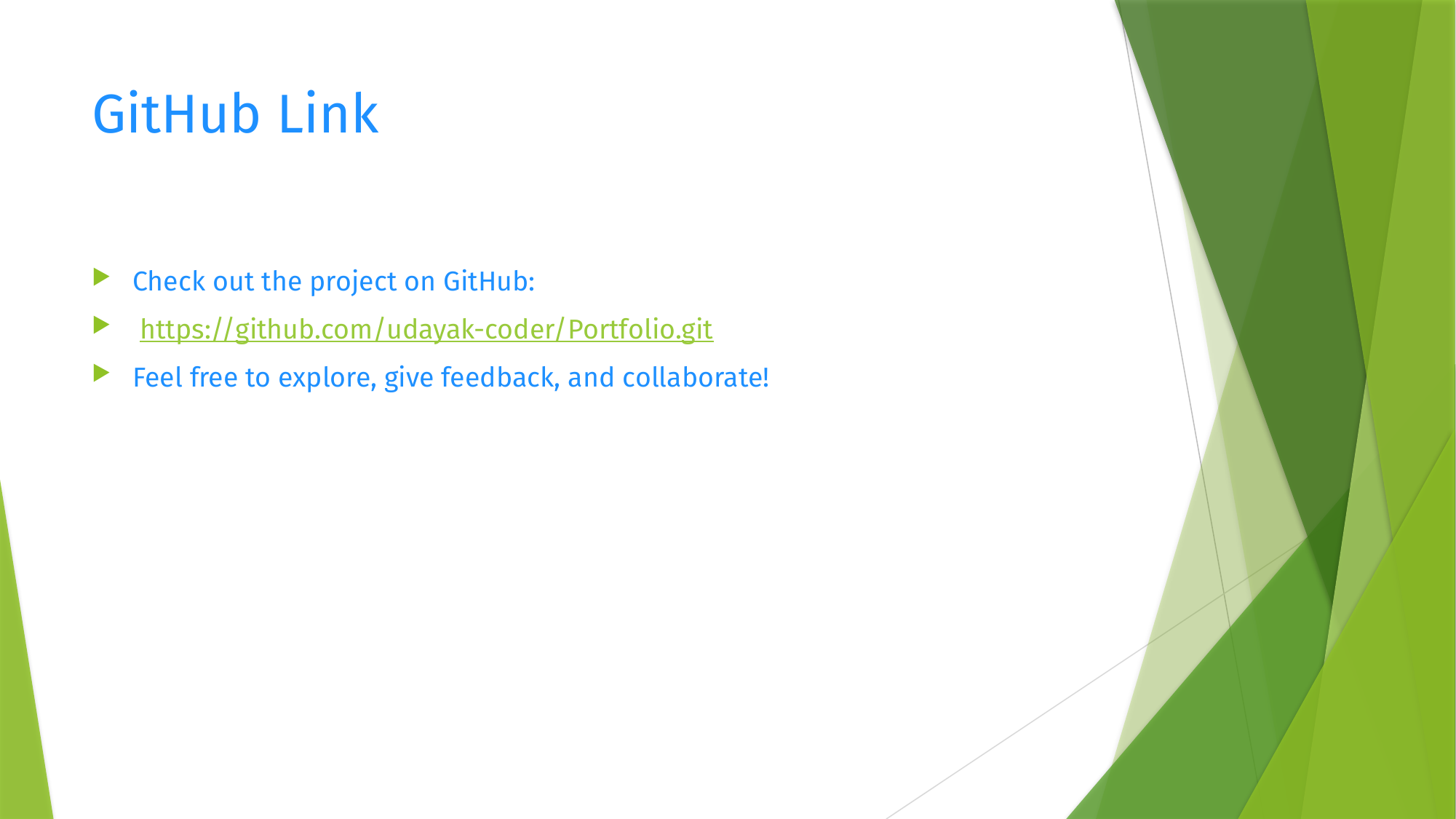

# GitHub Link
Check out the project on GitHub:
 https://github.com/udayak-coder/Portfolio.git
Feel free to explore, give feedback, and collaborate!